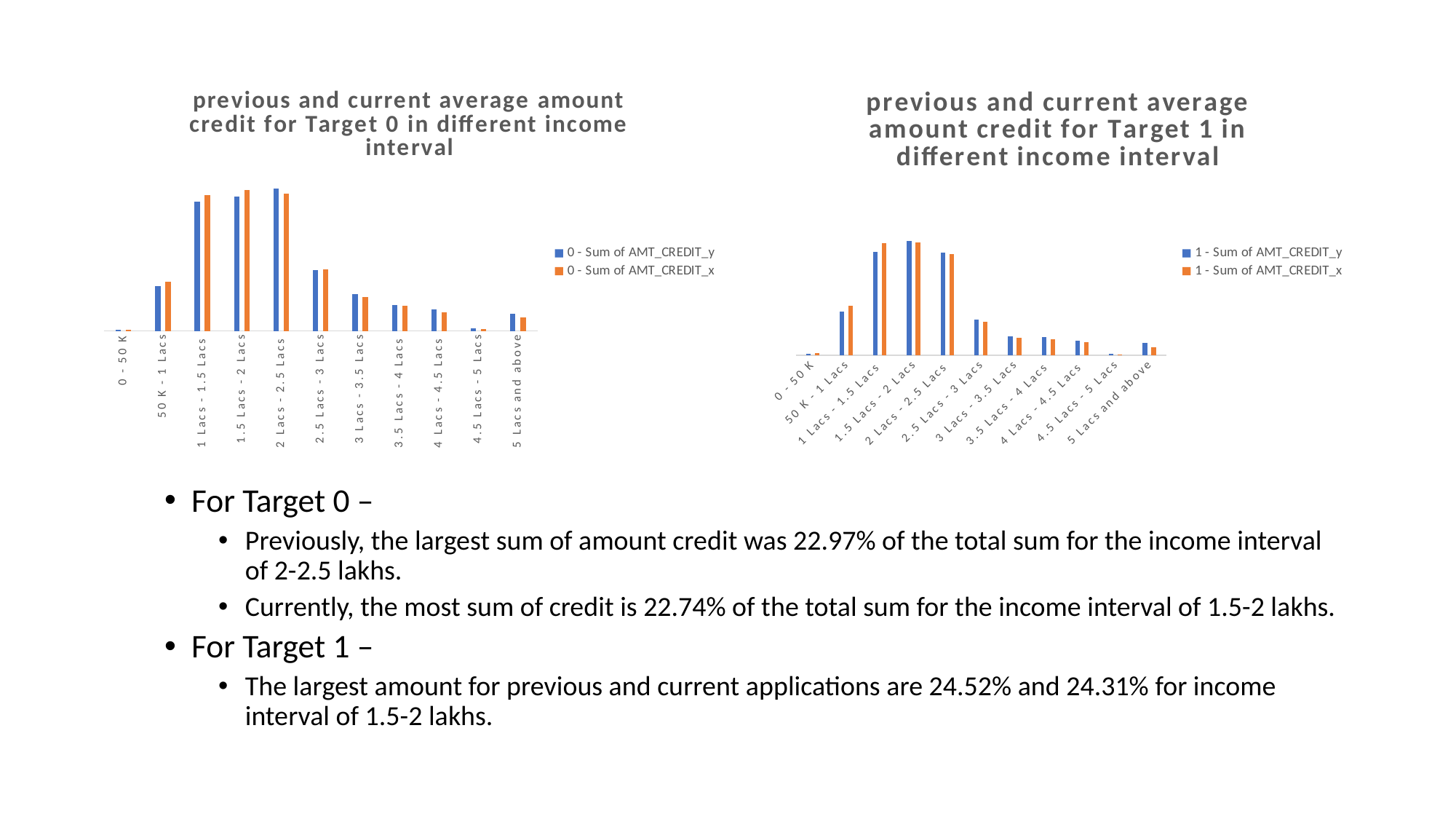

### Chart: previous and current average amount credit for Target 0 in different income interval

| Category | 0 - Sum of AMT_CREDIT_y | 0 - Sum of AMT_CREDIT_x |
|---|---|---|
| 0 - 50 K | 0.002015687580819186 | 0.0018042114147934964 |
| 50 K - 1 Lacs | 0.07307889209907713 | 0.0790062084090155 |
| 1 Lacs - 1.5 Lacs  | 0.20956324282694197 | 0.21978284114406177 |
| 1.5 Lacs - 2 Lacs | 0.21764336673453089 | 0.22743176372400536 |
| 2 Lacs - 2.5 Lacs  | 0.22971402543257663 | 0.22193154926634118 |
| 2.5 Lacs - 3 Lacs | 0.09855080366872612 | 0.0993482479311658 |
| 3 Lacs - 3.5 Lacs | 0.05962349185981079 | 0.054678966137045155 |
| 3.5 Lacs - 4 Lacs  | 0.04247998600201803 | 0.040250245584183726 |
| 4 Lacs - 4.5 Lacs  | 0.034841734058238635 | 0.030771440957835978 |
| 4.5 Lacs - 5 Lacs | 0.004690174826555069 | 0.003531804349611352 |
| 5 Lacs and above | 0.027798594910705465 | 0.021462721081940712 |

### Chart: previous and current average amount credit for Target 1 in different income interval

| Category | 1 - Sum of AMT_CREDIT_y | 1 - Sum of AMT_CREDIT_x |
|---|---|---|
| 0 - 50 K | 0.003335300265038478 | 0.0036325700526713056 |
| 50 K - 1 Lacs | 0.09426326369685901 | 0.1059657439441248 |
| 1 Lacs - 1.5 Lacs  | 0.22189848116041128 | 0.24055091649168153 |
| 1.5 Lacs - 2 Lacs | 0.24518176862389424 | 0.24313200301659027 |
| 2 Lacs - 2.5 Lacs  | 0.2206657940709946 | 0.21725851508623134 |
| 2.5 Lacs - 3 Lacs | 0.07617809743024827 | 0.07109714806169774 |
| 3 Lacs - 3.5 Lacs | 0.03994723202677085 | 0.03799418987631245 |
| 3.5 Lacs - 4 Lacs  | 0.039109051037202566 | 0.033740942726015494 |
| 4 Lacs - 4.5 Lacs  | 0.031394594554645015 | 0.027729036316859322 |
| 4.5 Lacs - 5 Lacs | 0.0022193865805413726 | 0.0019358293617634617 |
| 5 Lacs and above | 0.0258070305533943 | 0.016963105066052298 |
For Target 0 –
Previously, the largest sum of amount credit was 22.97% of the total sum for the income interval of 2-2.5 lakhs.
Currently, the most sum of credit is 22.74% of the total sum for the income interval of 1.5-2 lakhs.
For Target 1 –
The largest amount for previous and current applications are 24.52% and 24.31% for income interval of 1.5-2 lakhs.